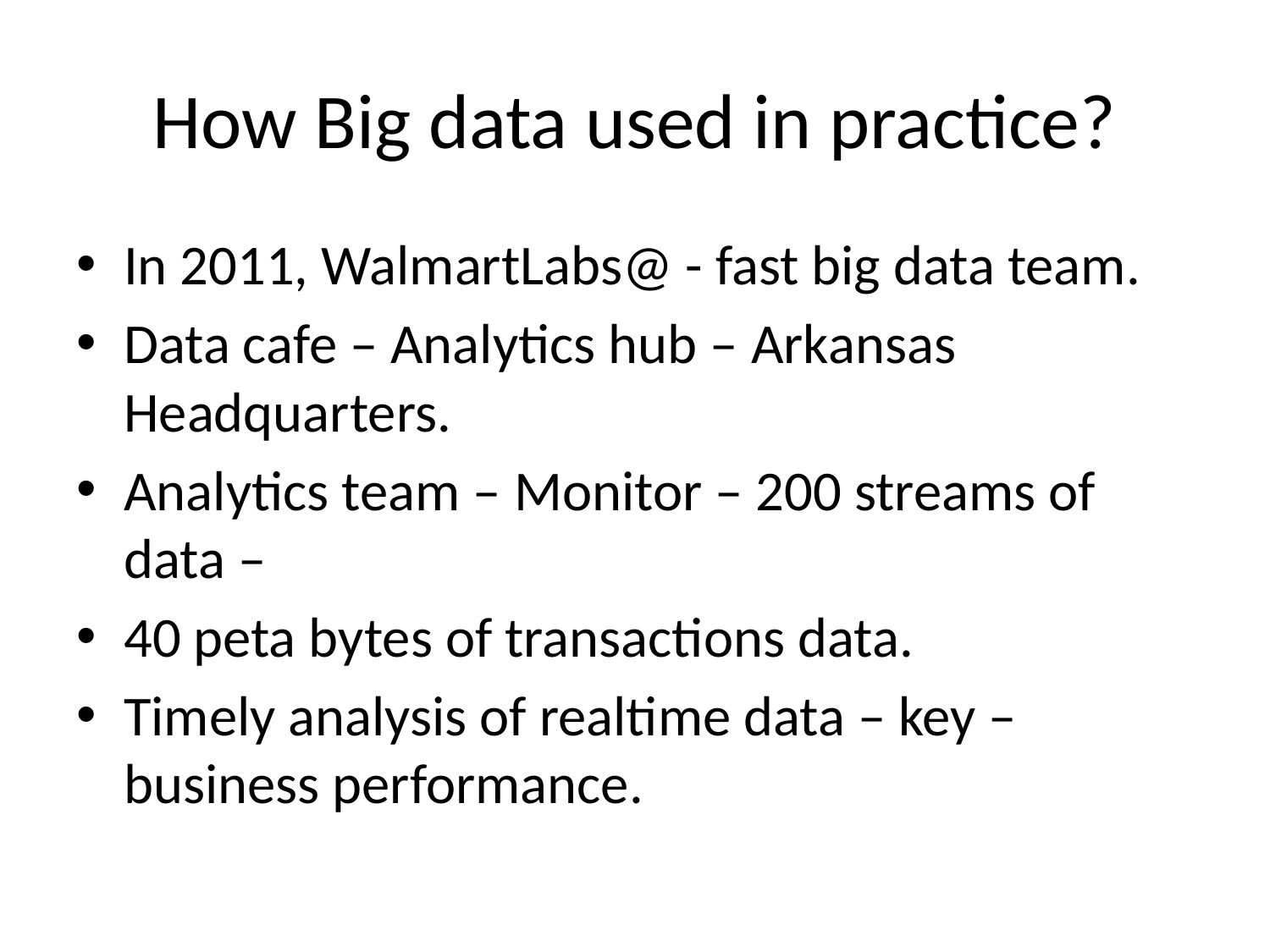

# How Big data used in practice?
In 2011, WalmartLabs@ - fast big data team.
Data cafe – Analytics hub – Arkansas Headquarters.
Analytics team – Monitor – 200 streams of data –
40 peta bytes of transactions data.
Timely analysis of realtime data – key – business performance.